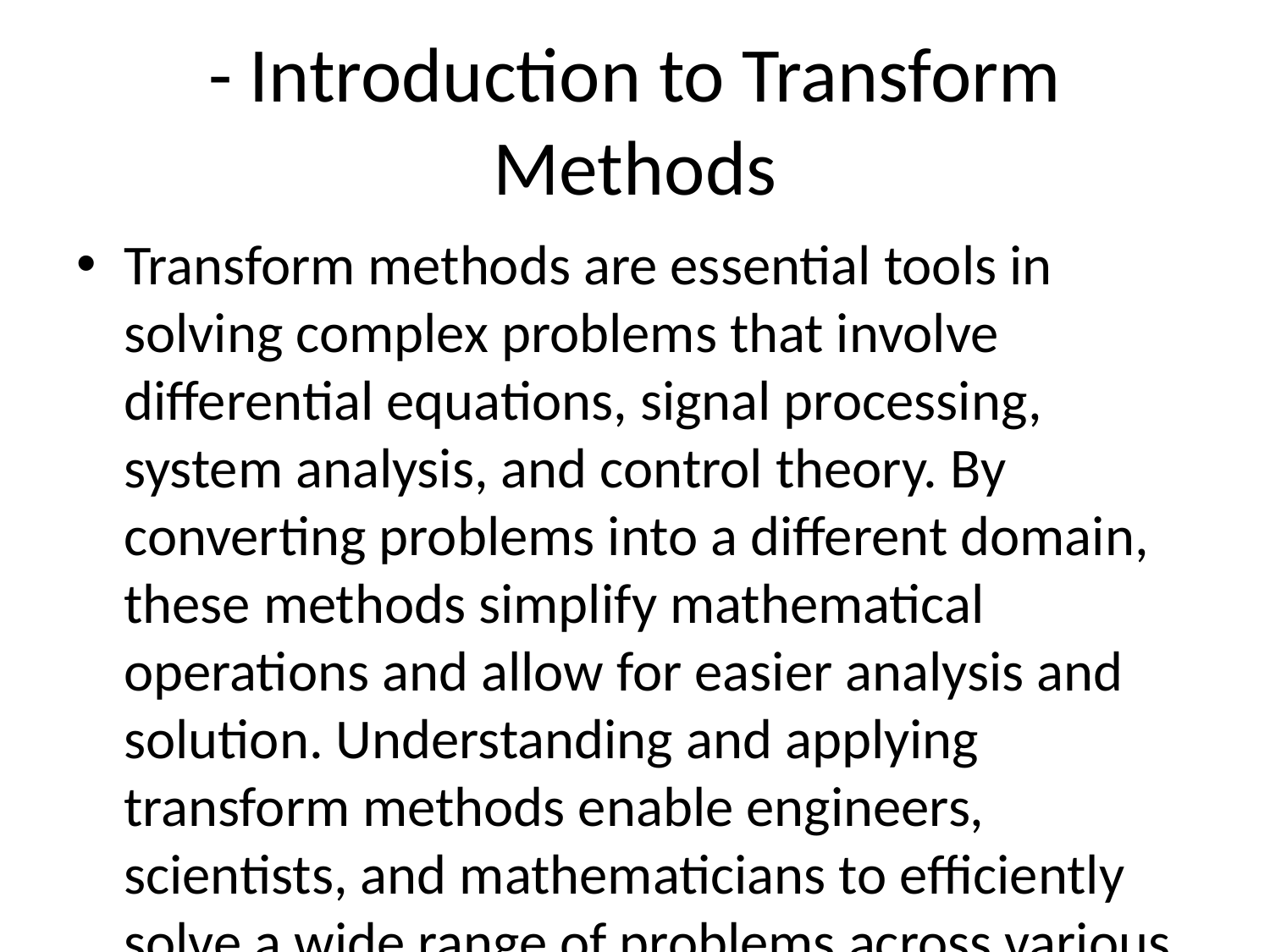

# - Introduction to Transform Methods
Transform methods are essential tools in solving complex problems that involve differential equations, signal processing, system analysis, and control theory. By converting problems into a different domain, these methods simplify mathematical operations and allow for easier analysis and solution. Understanding and applying transform methods enable engineers, scientists, and mathematicians to efficiently solve a wide range of problems across various disciplines.